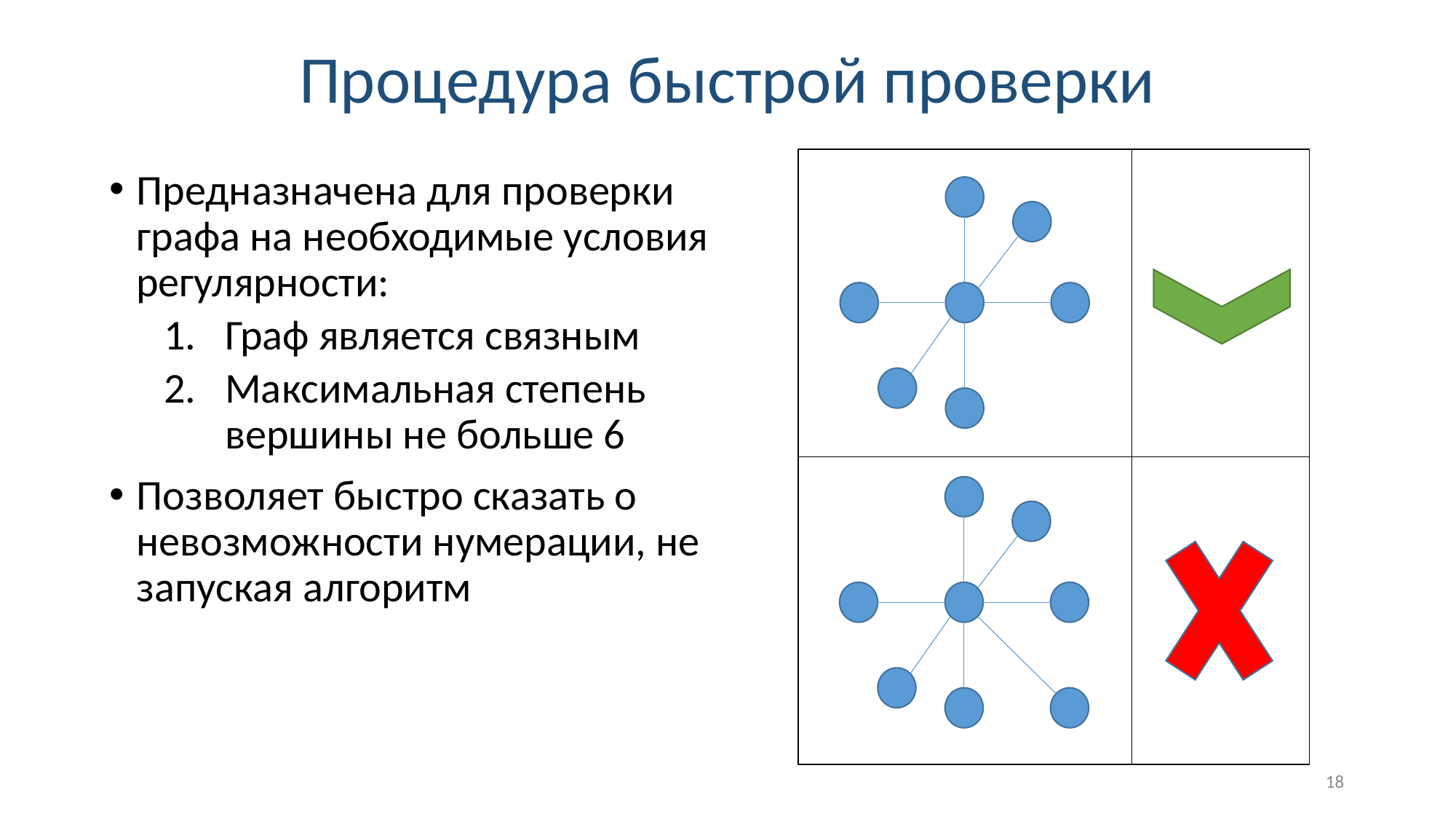

Процедура быстрой проверки

Предназначена для проверки графа на необходимые условия регулярности:
Граф является связным
Максимальная степень вершины не больше 6
Позволяет быстро сказать о невозможности нумерации, не запуская алгоритм
18